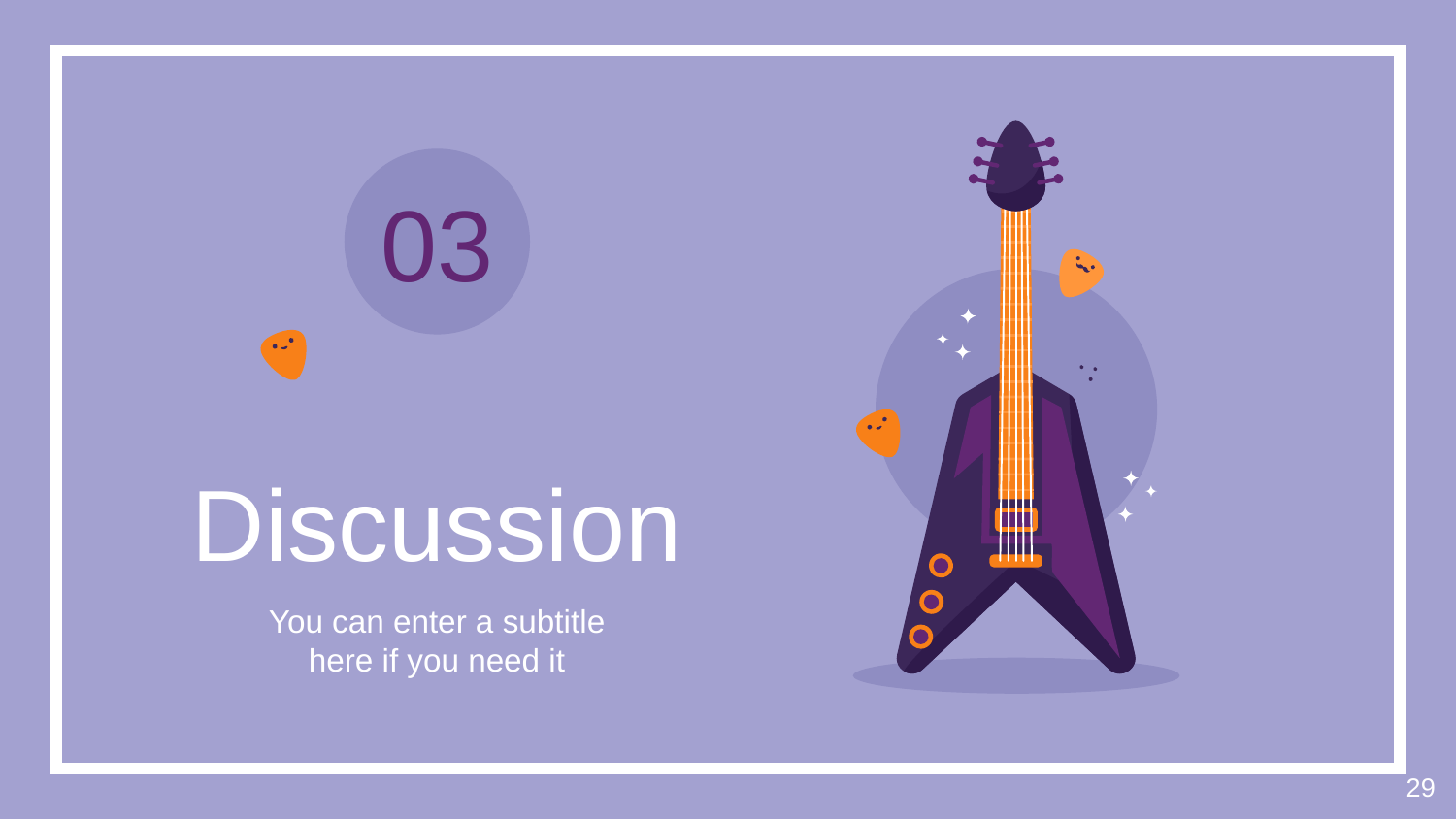

03

# Discussion
You can enter a subtitle here if you need it
29